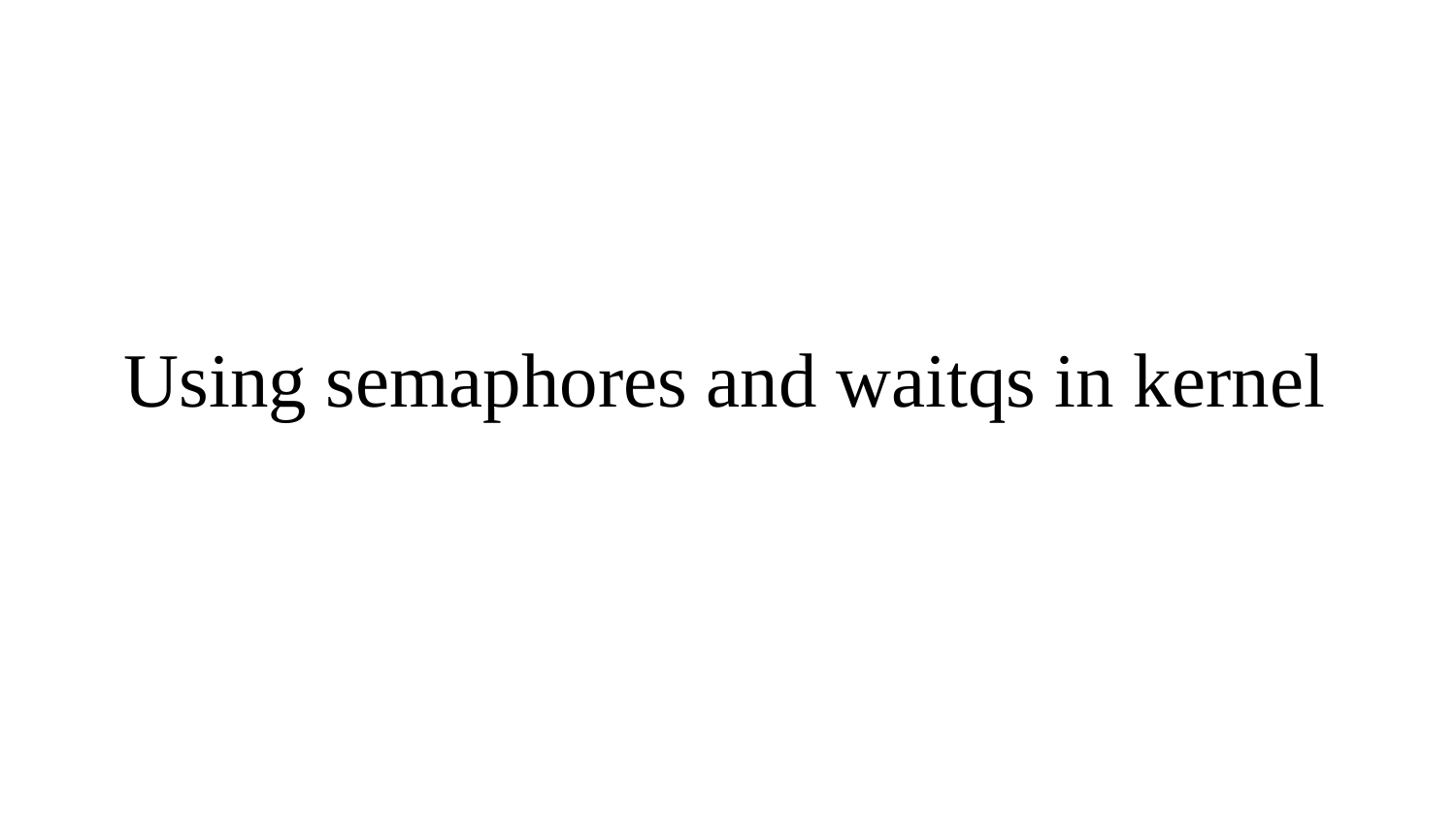

# Using semaphores and waitqs in kernel